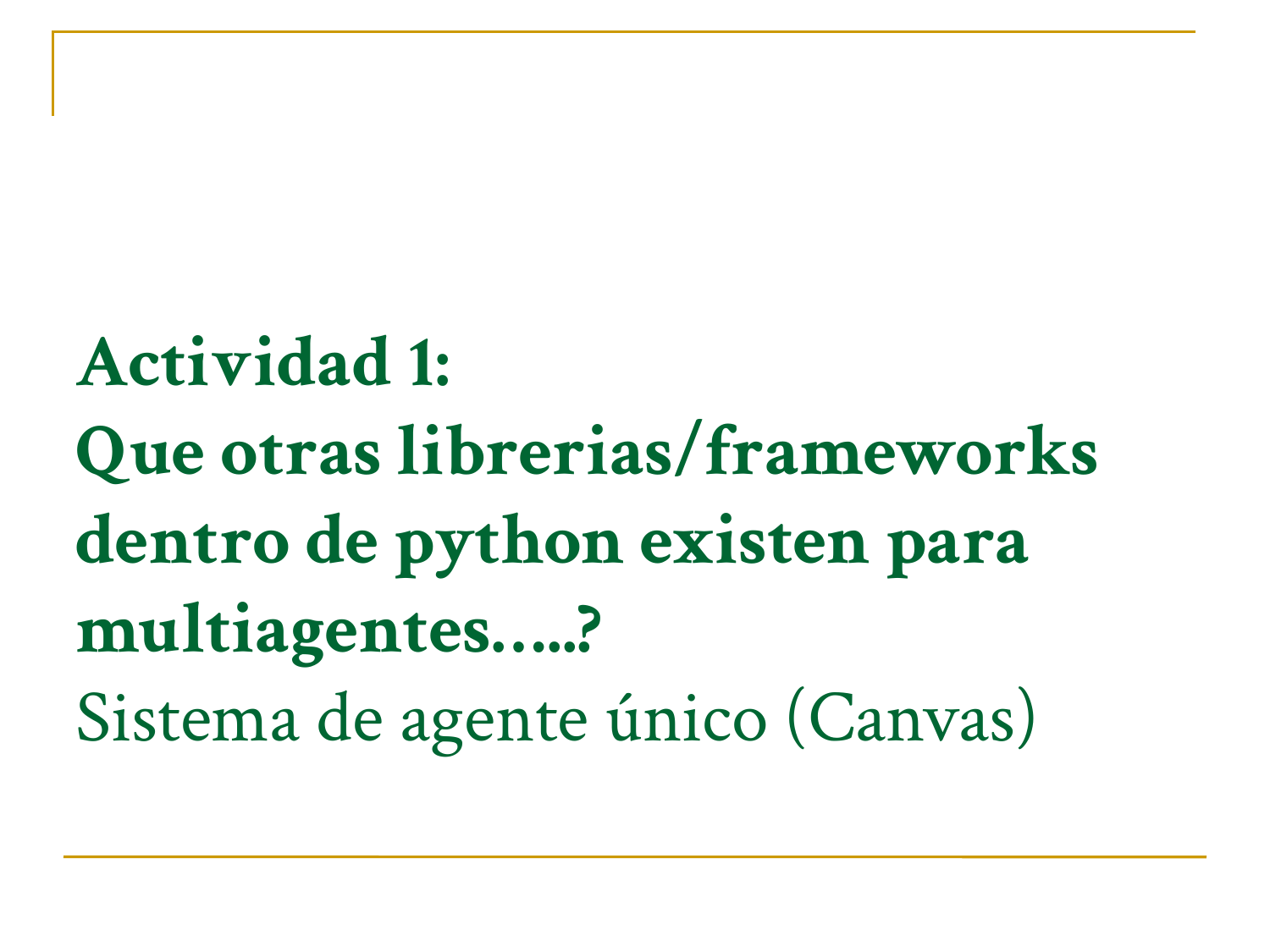

# Actividad 1: Que otras librerias/frameworks dentro de python existen para multiagentes…..?
Sistema de agente único (Canvas)